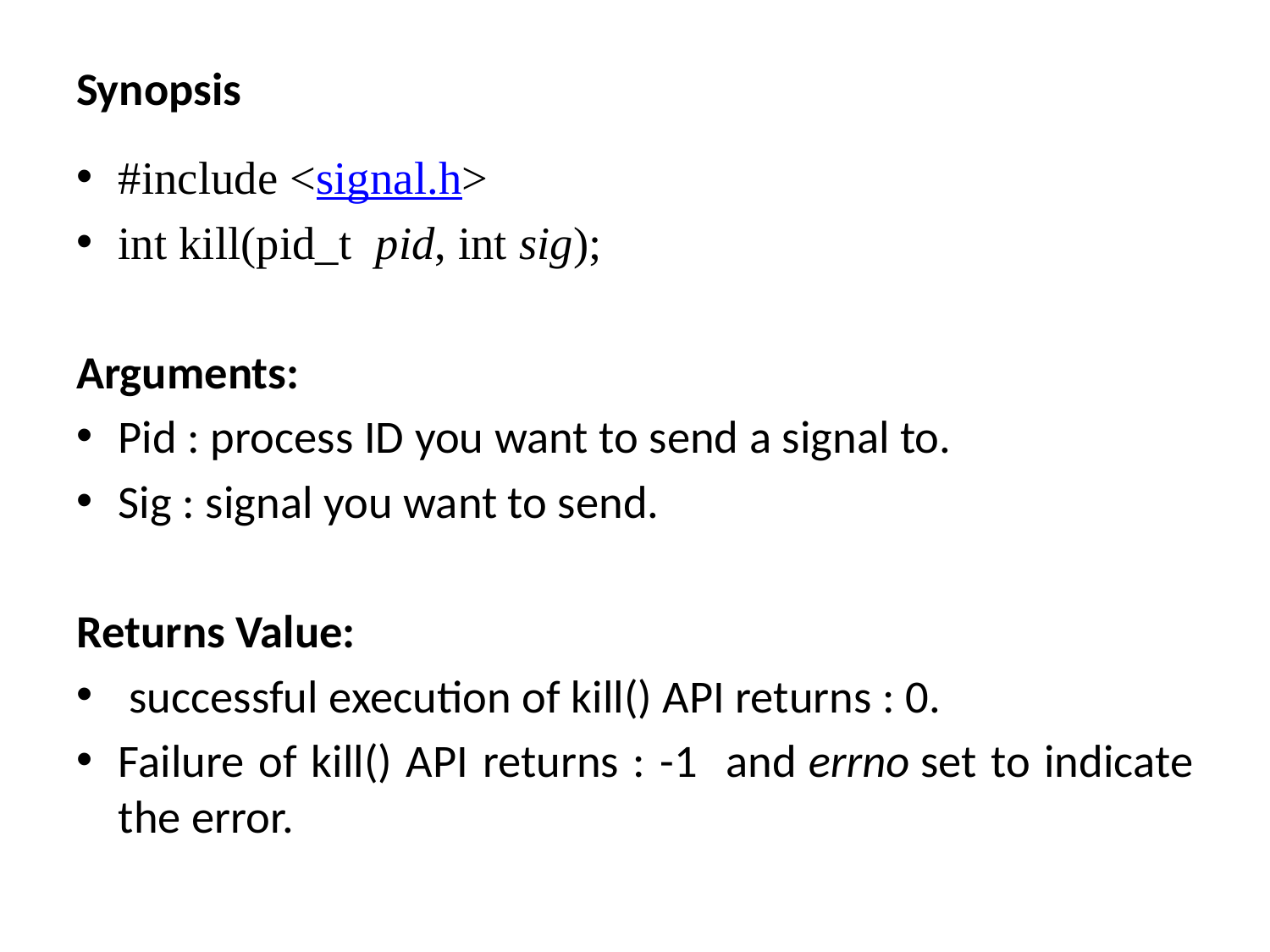

Synopsis

#include <signal.h>
int kill(pid_t  pid, int sig);

Arguments:
Pid : process ID you want to send a signal to.
Sig : signal you want to send.

Returns Value:
 successful execution of kill() API returns : 0.
Failure of kill() API returns : -1  and errno set to indicate the error.